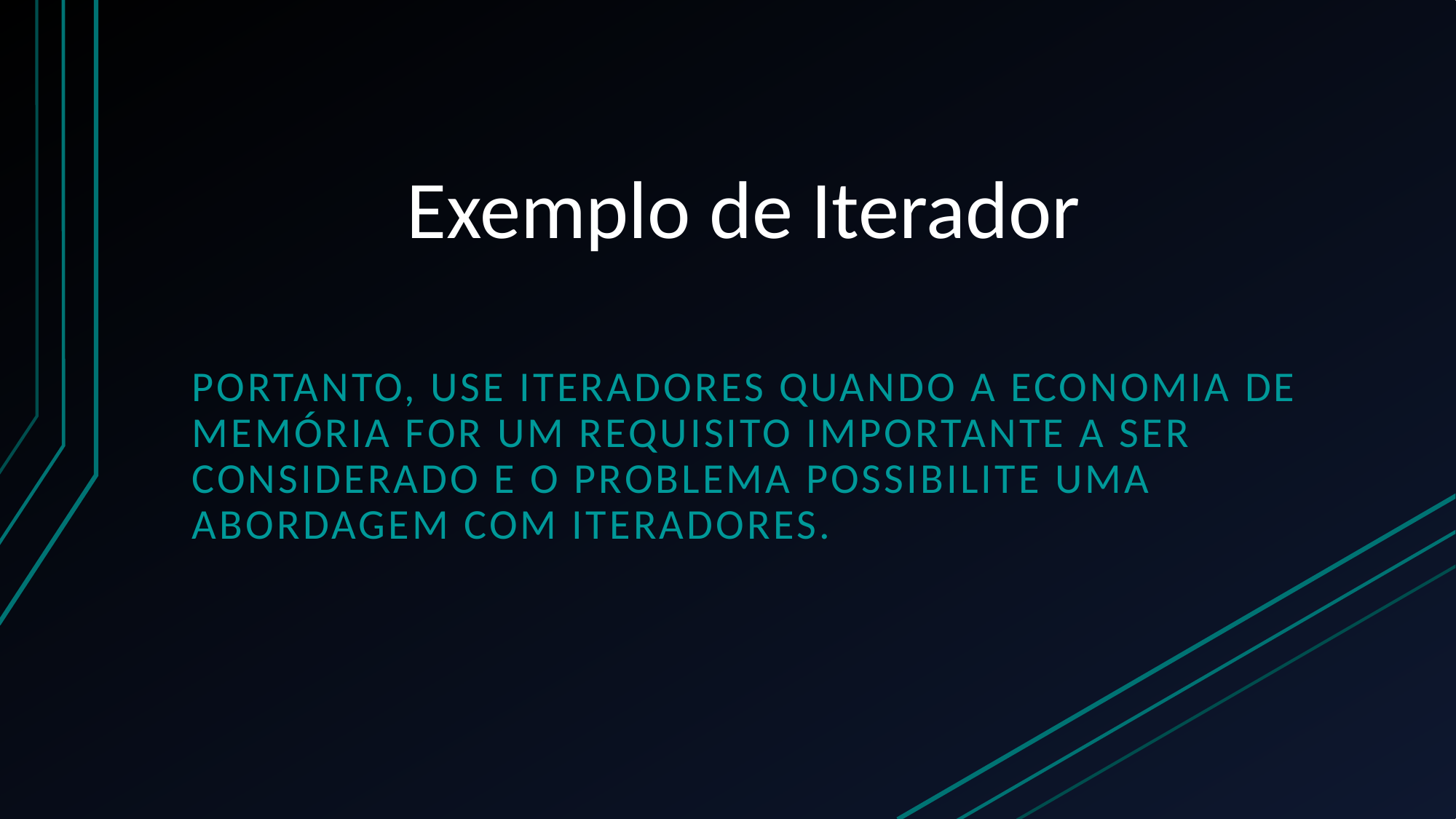

# Exemplo de Iterador
Portanto, use iteradores quando a economia de memória for um requisito importante a ser considerado e o problema possibilite uma abordagem com iteradores.